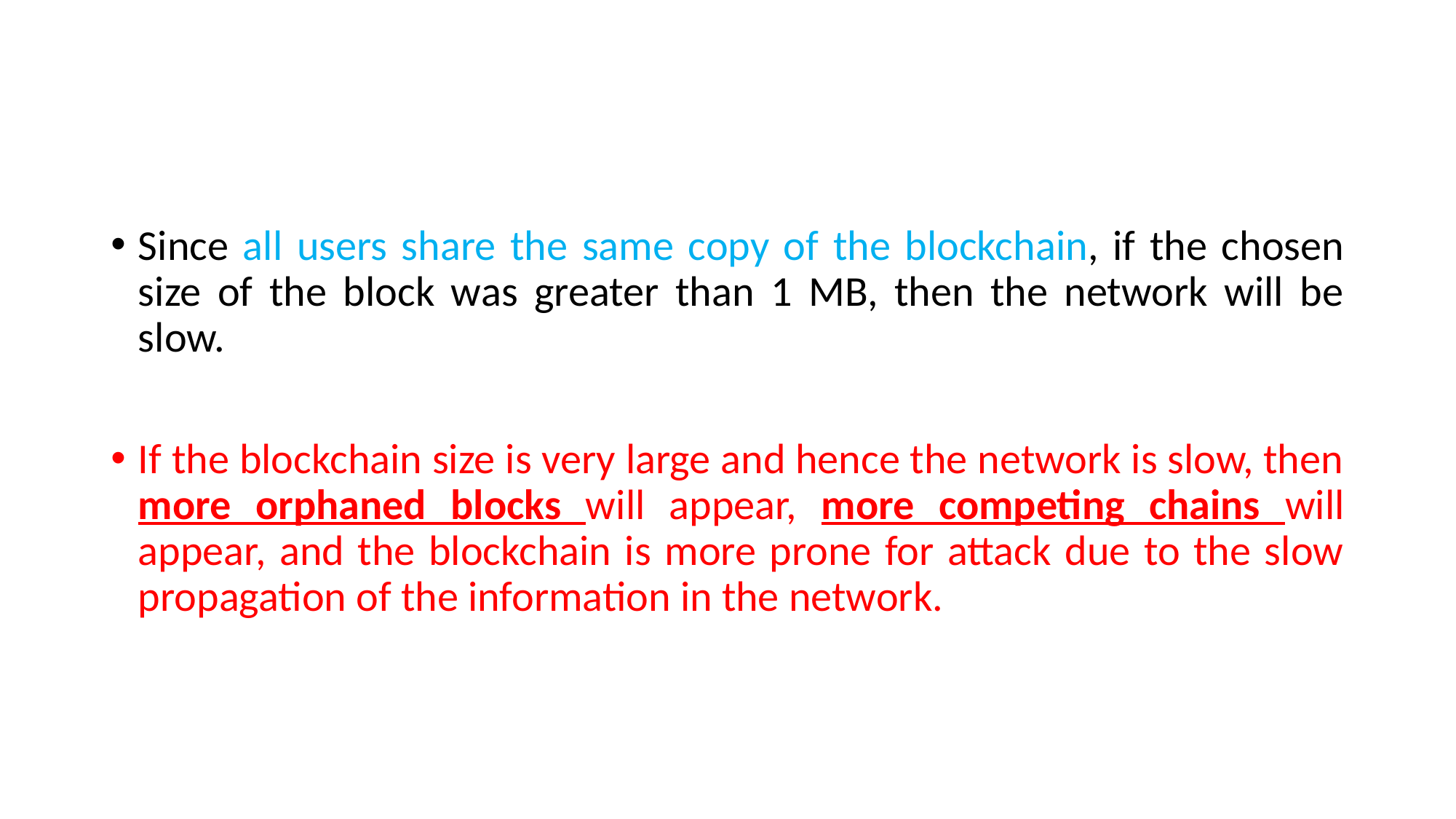

#
Since all users share the same copy of the blockchain, if the chosen size of the block was greater than 1 MB, then the network will be slow.

If the blockchain size is very large and hence the network is slow, then more orphaned blocks will appear, more competing chains will appear, and the blockchain is more prone for attack due to the slow propagation of the information in the network.